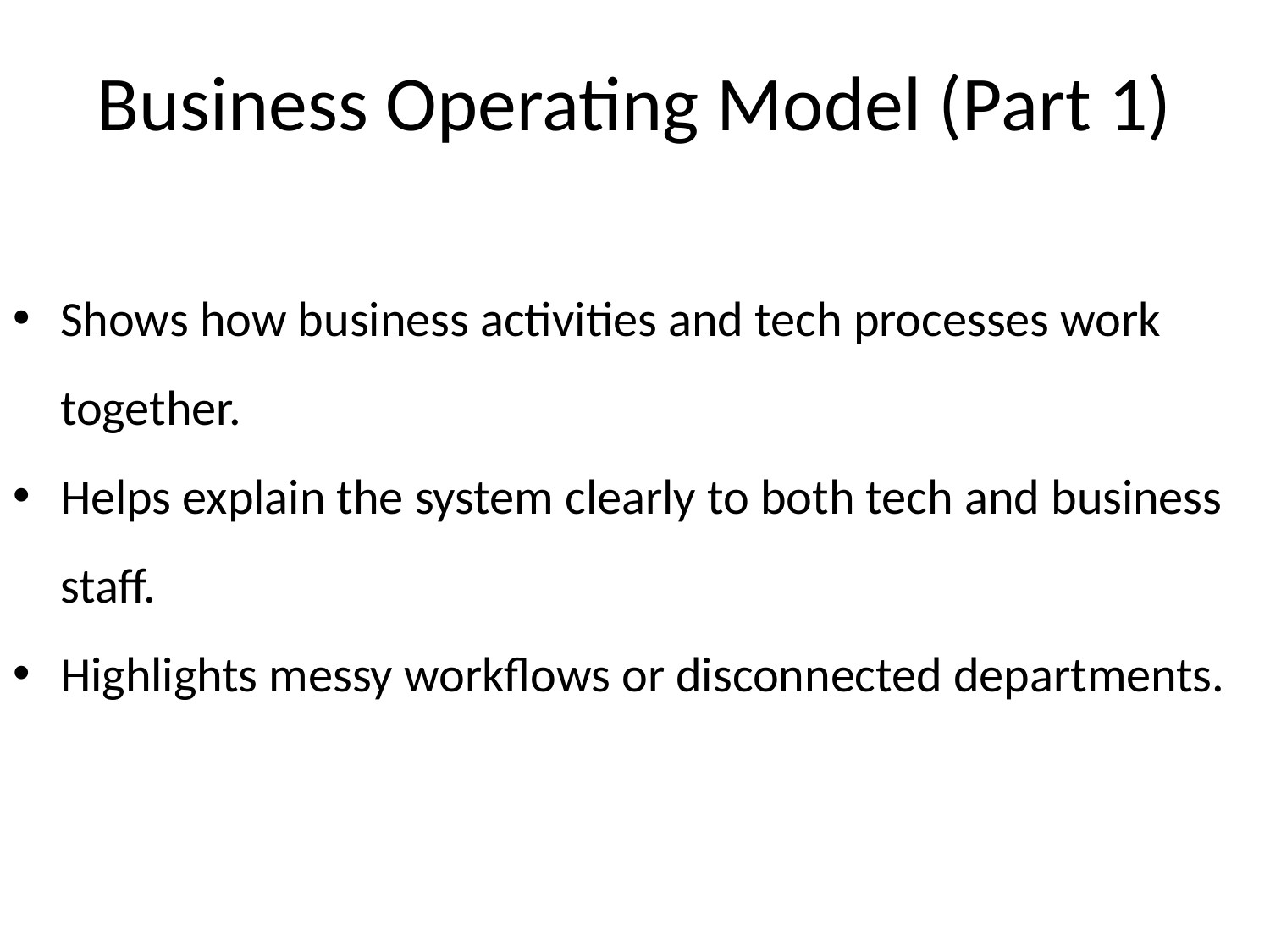

Business Operating Model (Part 1)
Shows how business activities and tech processes work together.
Helps explain the system clearly to both tech and business staff.
Highlights messy workflows or disconnected departments.